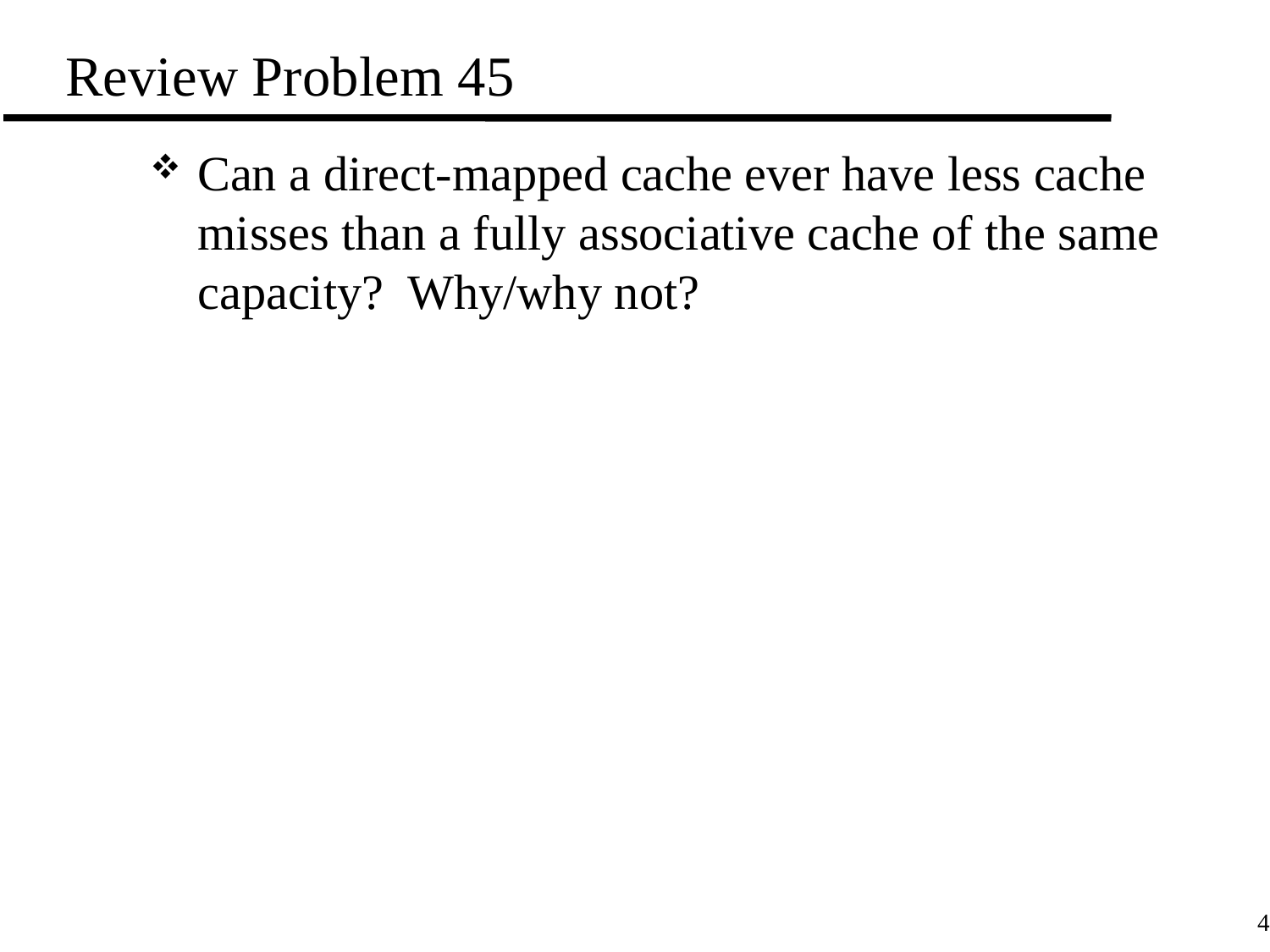

# Review Problem 45
Can a direct-mapped cache ever have less cache misses than a fully associative cache of the same capacity?  Why/why not?